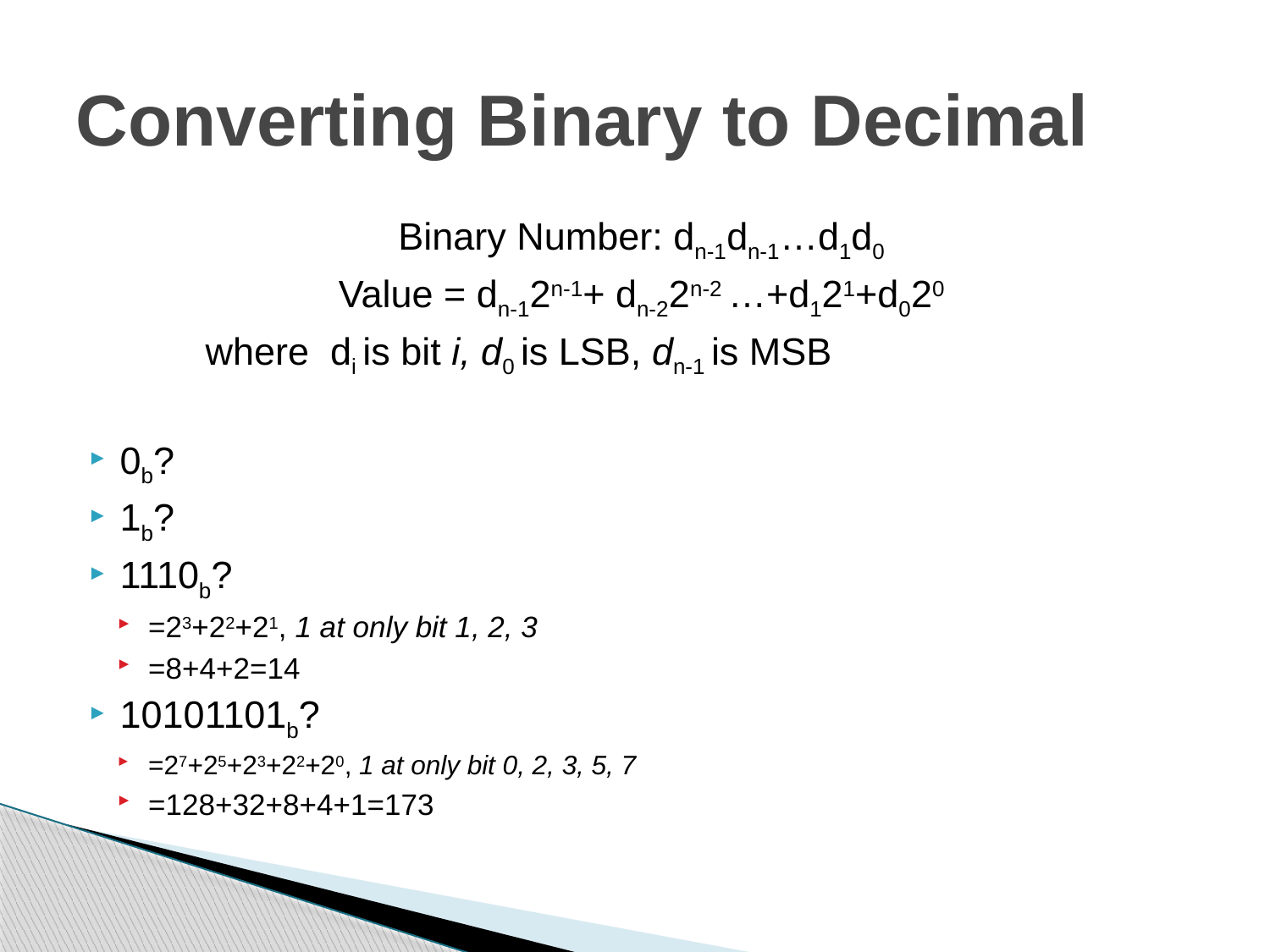

# Converting Binary to Decimal
Binary Number: dn-1dn-1…d1d0
Value = dn-12n-1+ dn-22n-2 …+d121+d020
           where  di is bit i, d0 is LSB, dn-1 is MSB

0b?
1b?
1110b?
=23+22+21, 1 at only bit 1, 2, 3
=8+4+2=14
10101101b?
=27+25+23+22+20, 1 at only bit 0, 2, 3, 5, 7
=128+32+8+4+1=173